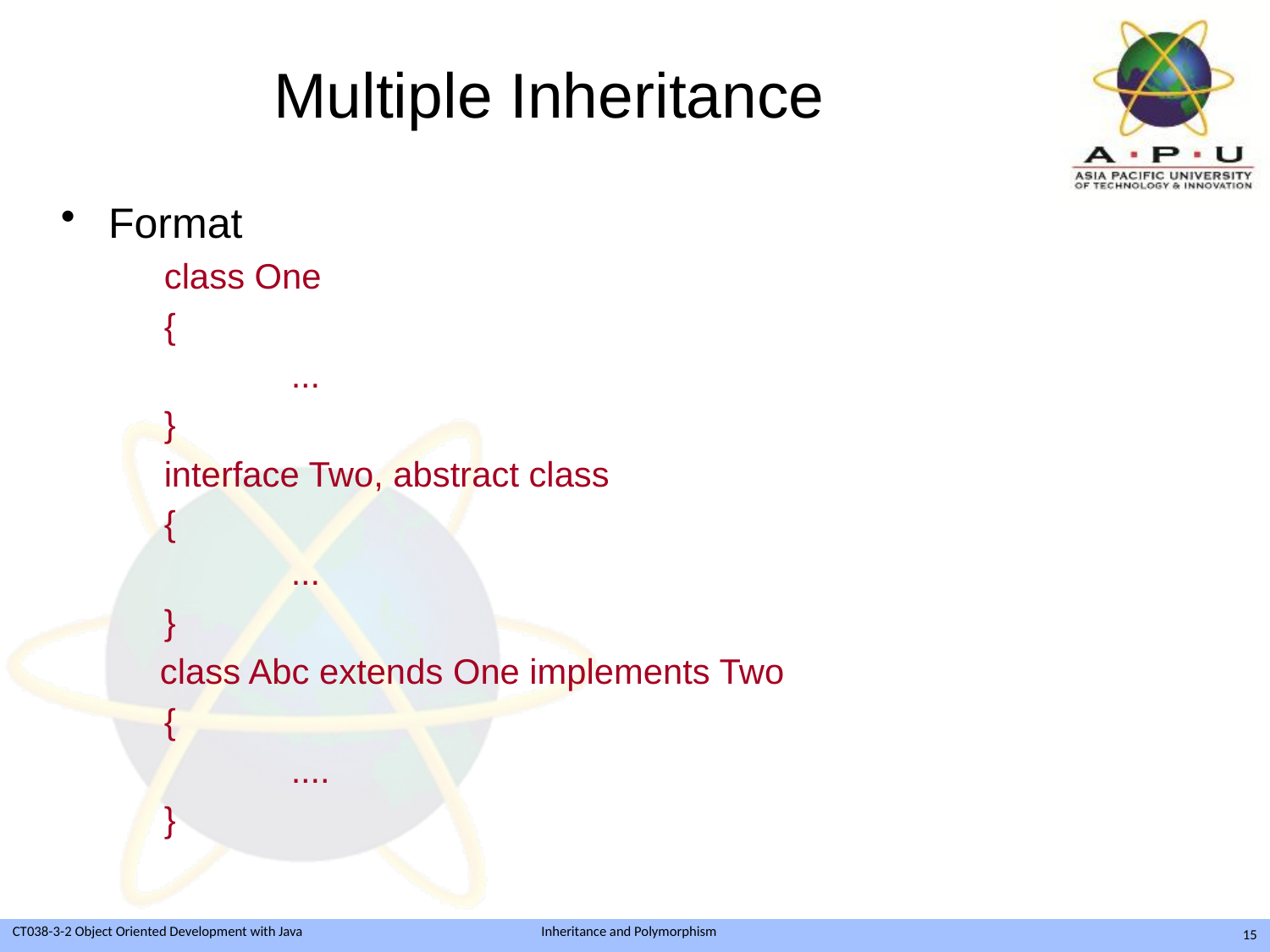

# Multiple Inheritance
Format
	class One
	{
		...
	}
	interface Two, abstract class
	{
		...
	}
    class Abc extends One implements Two
	{
		....
	}

15